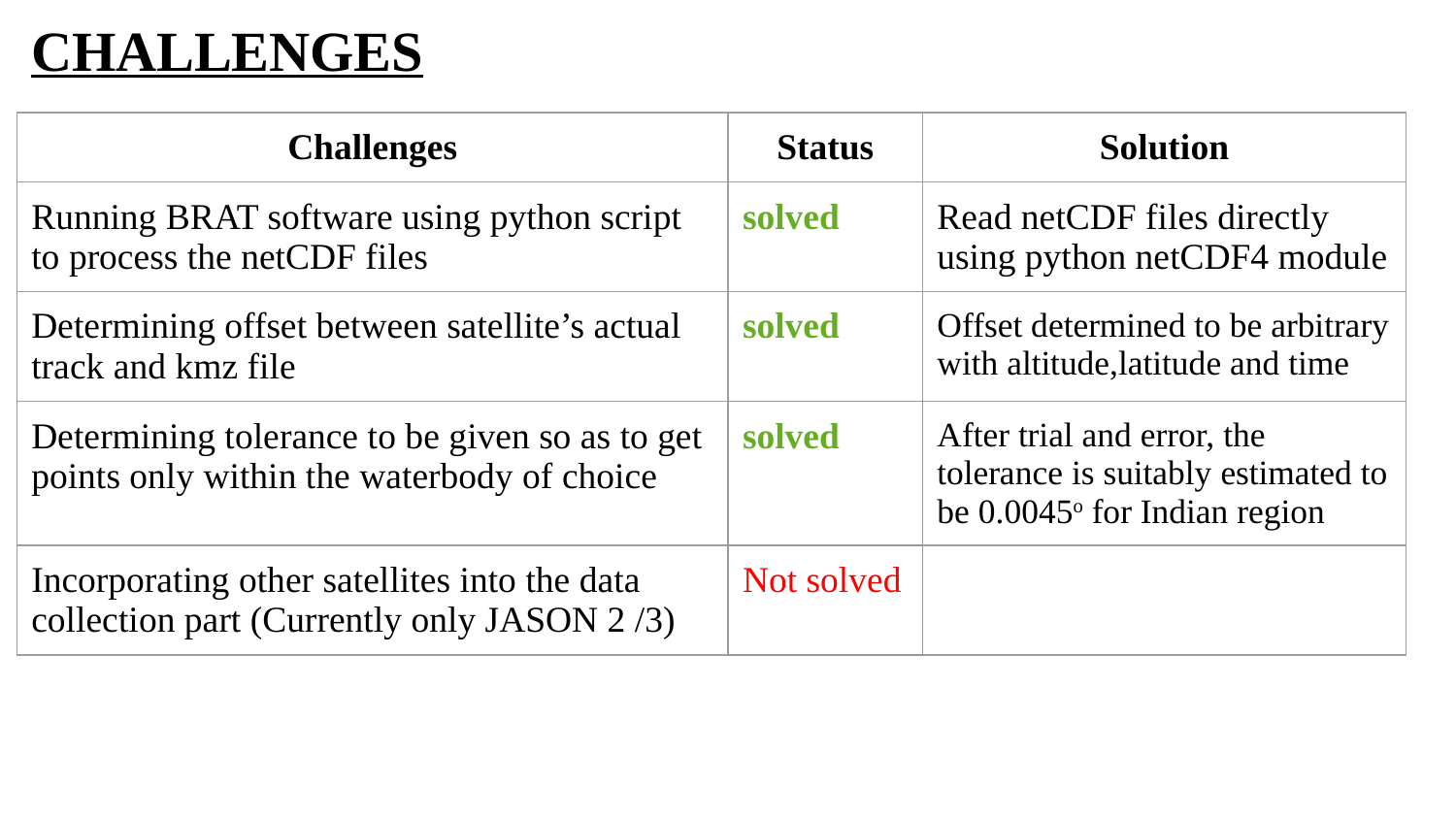

# CHALLENGES
| Challenges | Status | Solution |
| --- | --- | --- |
| Running BRAT software using python script to process the netCDF files | solved | Read netCDF files directly using python netCDF4 module |
| Determining offset between satellite’s actual track and kmz file | solved | Offset determined to be arbitrary with altitude,latitude and time |
| Determining tolerance to be given so as to get points only within the waterbody of choice | solved | After trial and error, the tolerance is suitably estimated to be 0.0045o for Indian region |
| Incorporating other satellites into the data collection part (Currently only JASON 2 /3) | Not solved |  |